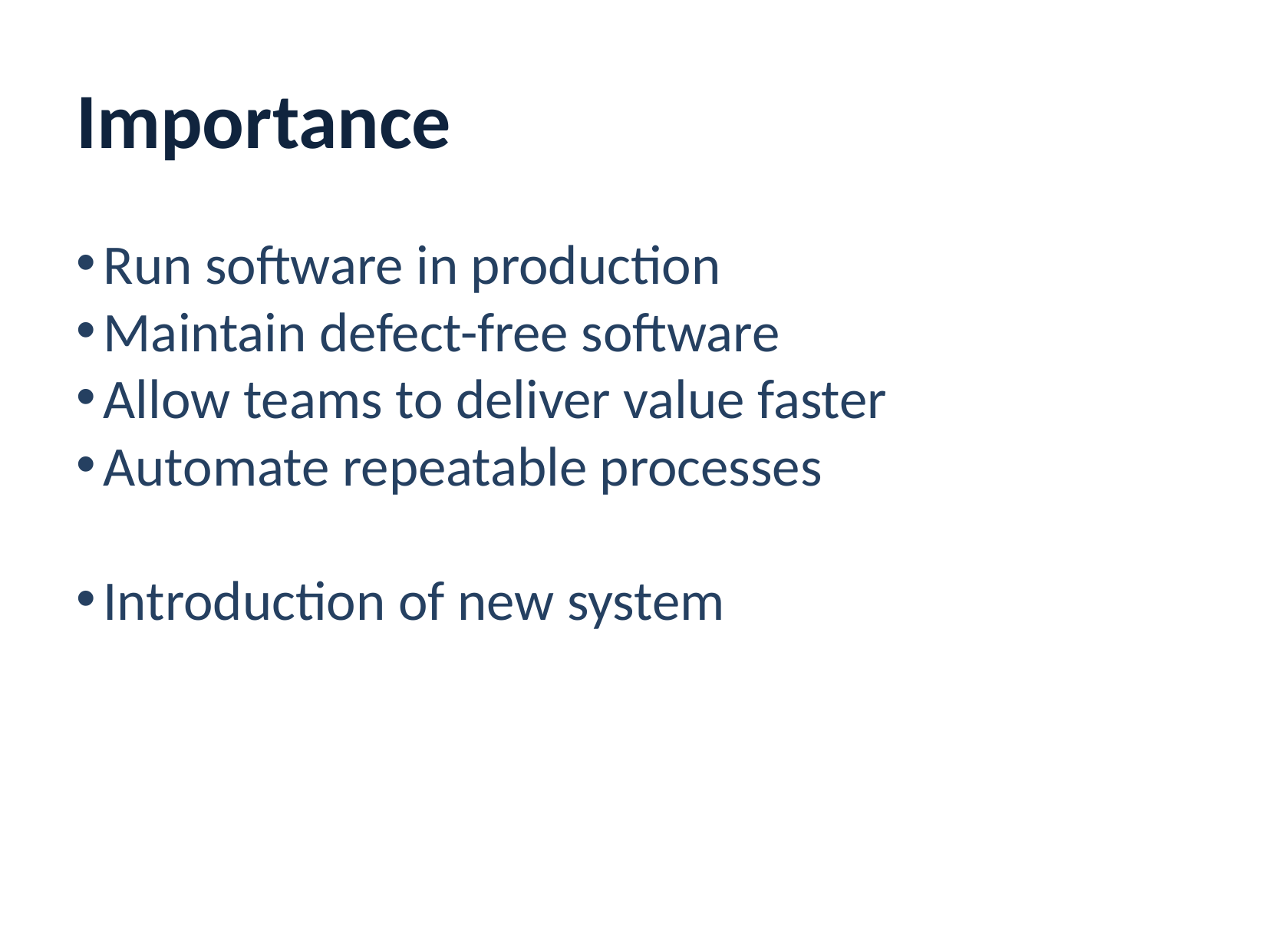

Importance
Run software in production
Maintain defect-free software
Allow teams to deliver value faster
Automate repeatable processes

Introduction of new system